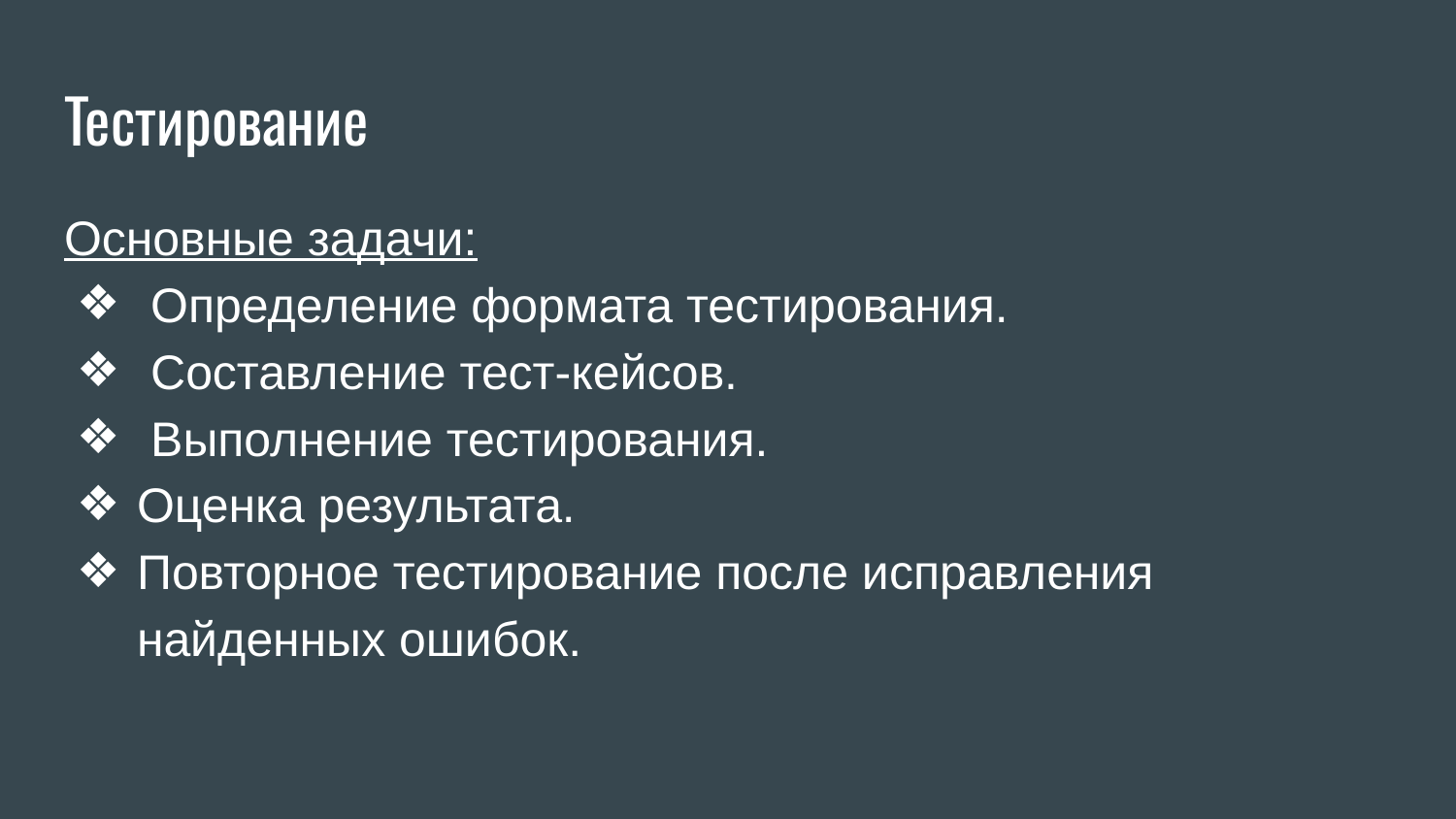

# Тестирование
Основные задачи:
 Определение формата тестирования.
 Составление тест-кейсов.
 Выполнение тестирования.
Оценка результата.
Повторное тестирование после исправления найденных ошибок.